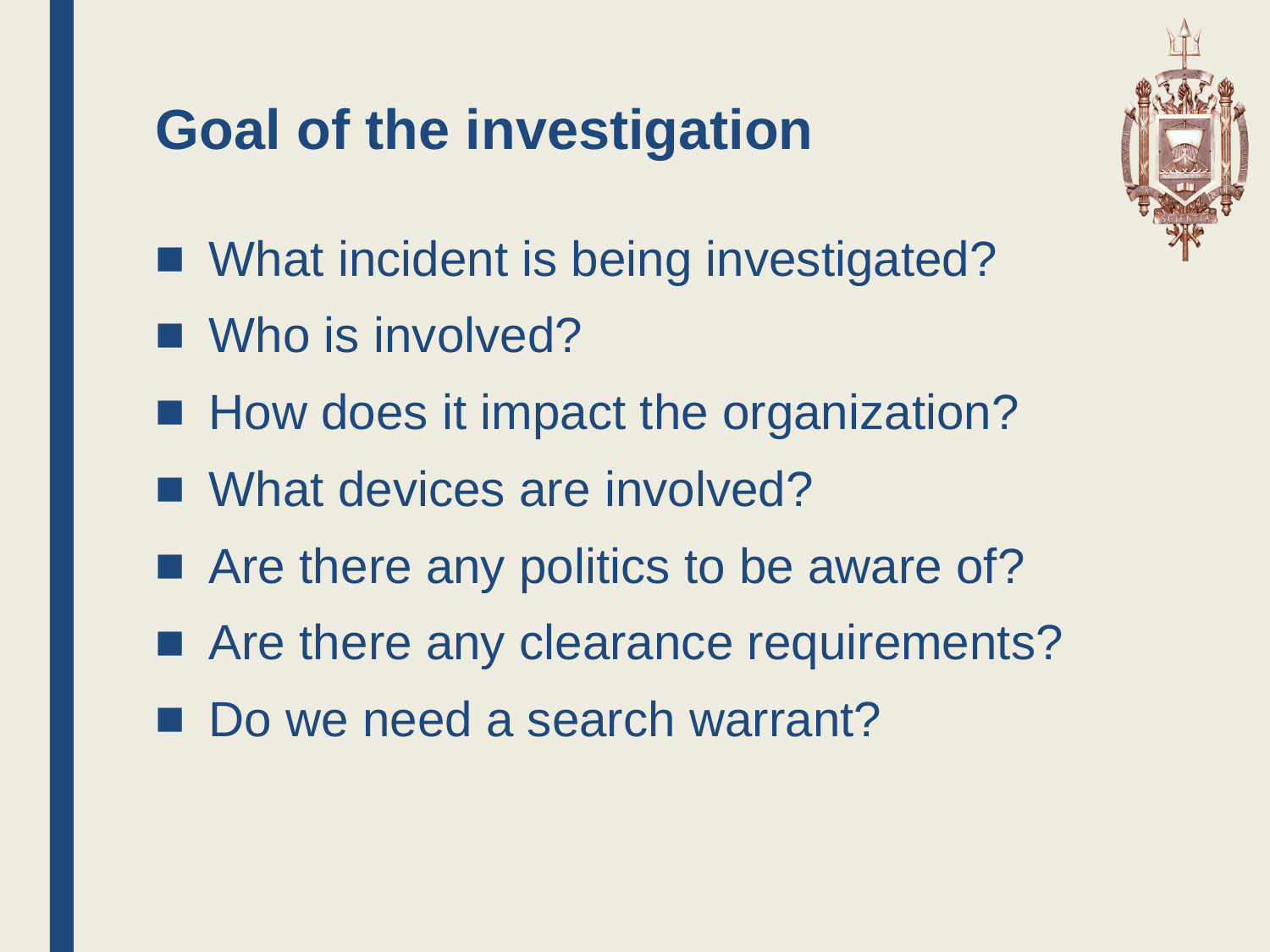

# Goal of the investigation
What incident is being investigated?
Who is involved?
How does it impact the organization?
What devices are involved?
Are there any politics to be aware of?
Are there any clearance requirements?
Do we need a search warrant?